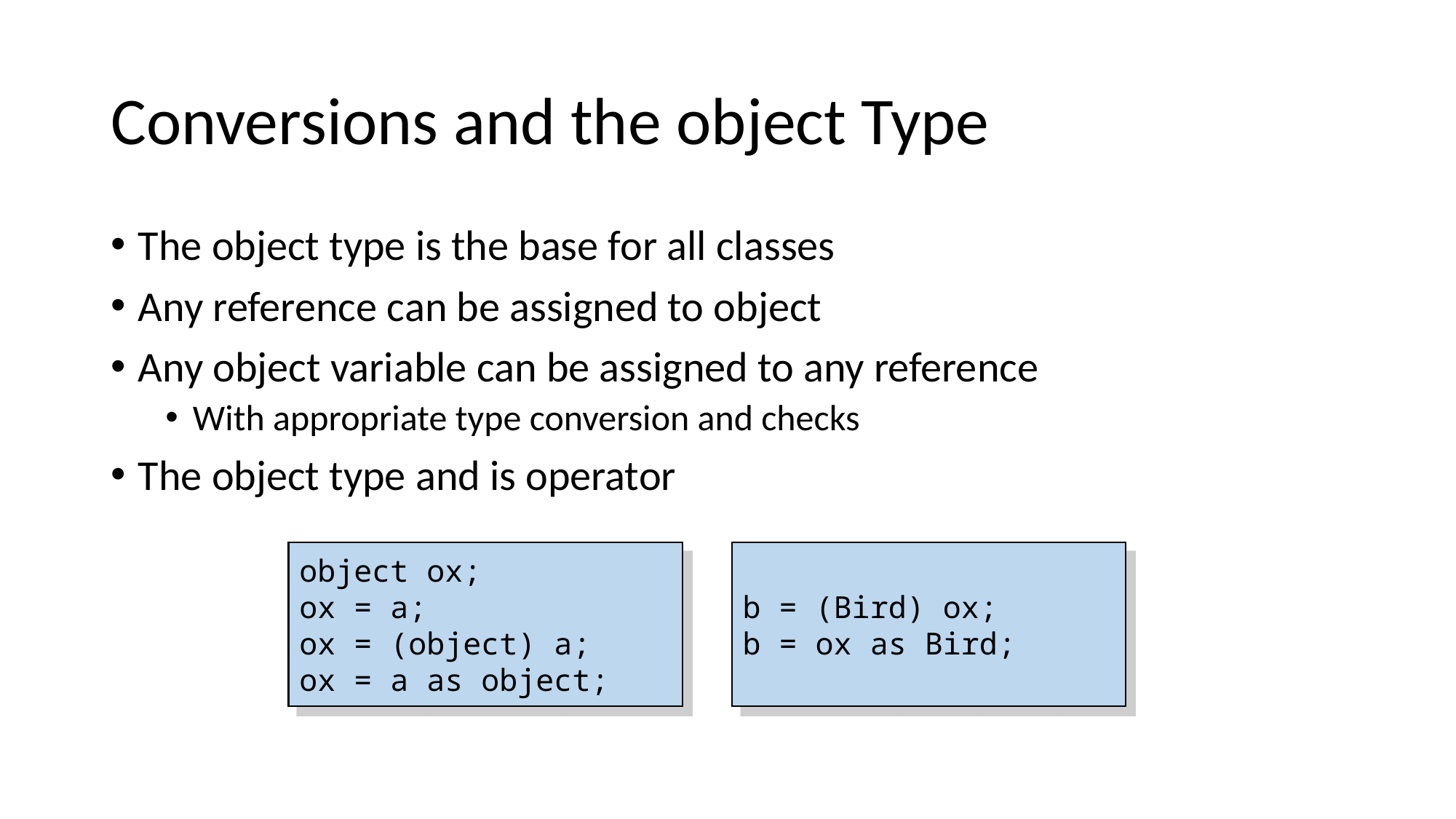

# Conversions and the object Type
The object type is the base for all classes
Any reference can be assigned to object
Any object variable can be assigned to any reference
With appropriate type conversion and checks
The object type and is operator
object ox;
ox = a;
ox = (object) a;
ox = a as object;
b = (Bird) ox;
b = ox as Bird;